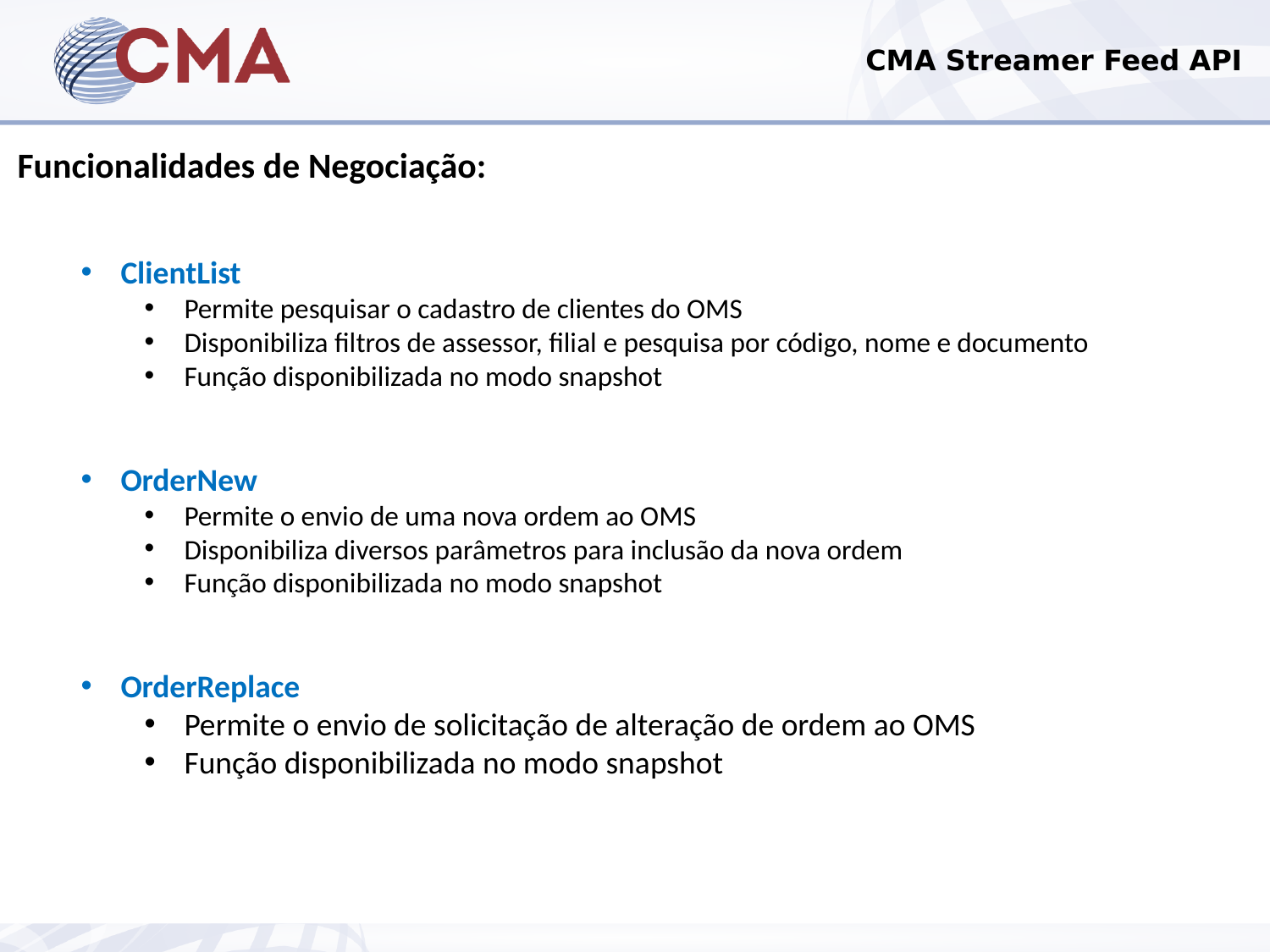

CMA Streamer Feed API
Funcionalidades de Negociação:

ClientList
Permite pesquisar o cadastro de clientes do OMS
Disponibiliza filtros de assessor, filial e pesquisa por código, nome e documento
Função disponibilizada no modo snapshot

OrderNew
Permite o envio de uma nova ordem ao OMS
Disponibiliza diversos parâmetros para inclusão da nova ordem
Função disponibilizada no modo snapshot

OrderReplace
Permite o envio de solicitação de alteração de ordem ao OMS
Função disponibilizada no modo snapshot